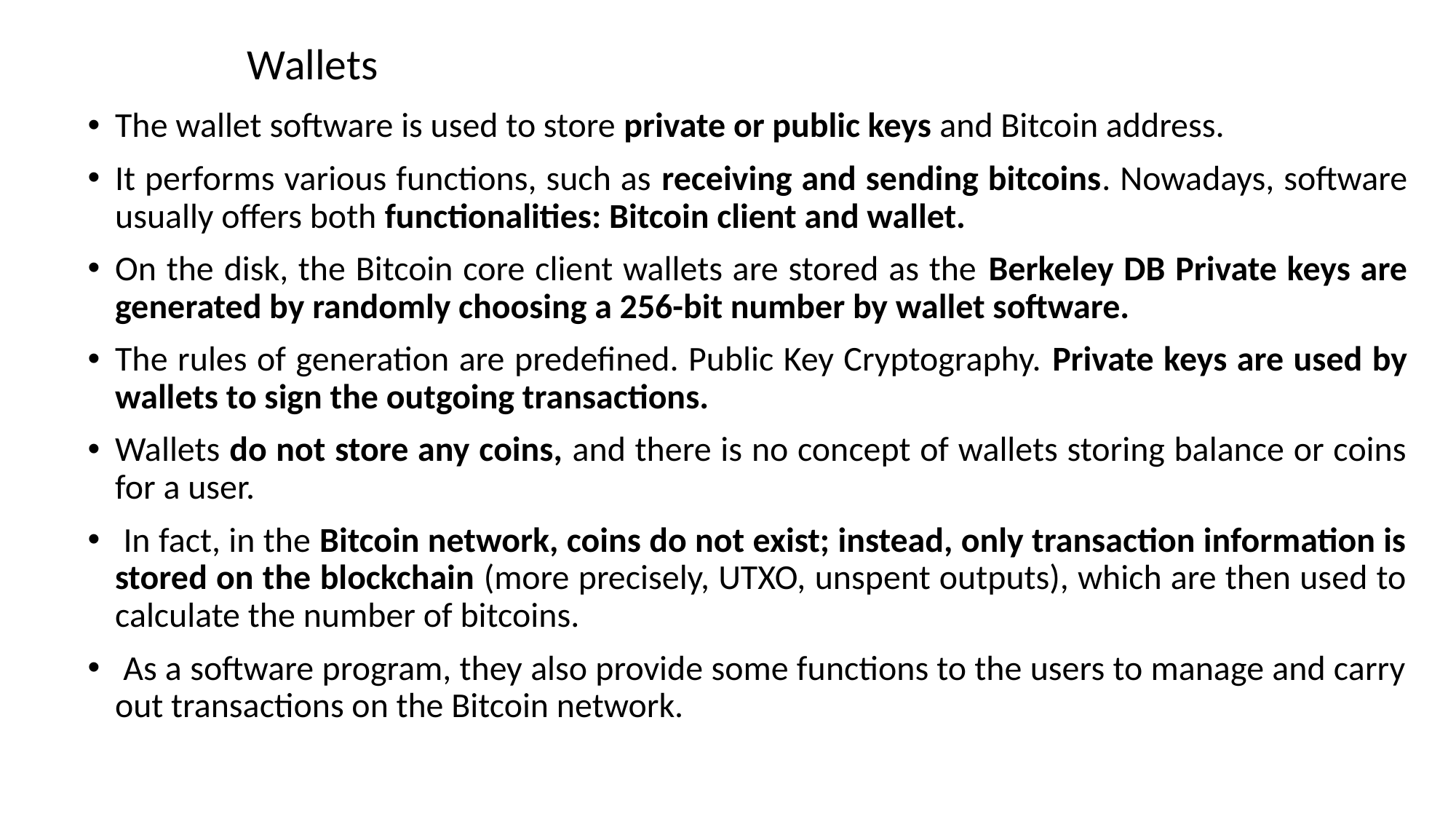

# Wallets
The wallet software is used to store private or public keys and Bitcoin address.
It performs various functions, such as receiving and sending bitcoins. Nowadays, software usually offers both functionalities: Bitcoin client and wallet.
On the disk, the Bitcoin core client wallets are stored as the Berkeley DB Private keys are generated by randomly choosing a 256-bit number by wallet software.
The rules of generation are predefined. Public Key Cryptography. Private keys are used by wallets to sign the outgoing transactions.
Wallets do not store any coins, and there is no concept of wallets storing balance or coins for a user.
 In fact, in the Bitcoin network, coins do not exist; instead, only transaction information is stored on the blockchain (more precisely, UTXO, unspent outputs), which are then used to calculate the number of bitcoins.
 As a software program, they also provide some functions to the users to manage and carry out transactions on the Bitcoin network.